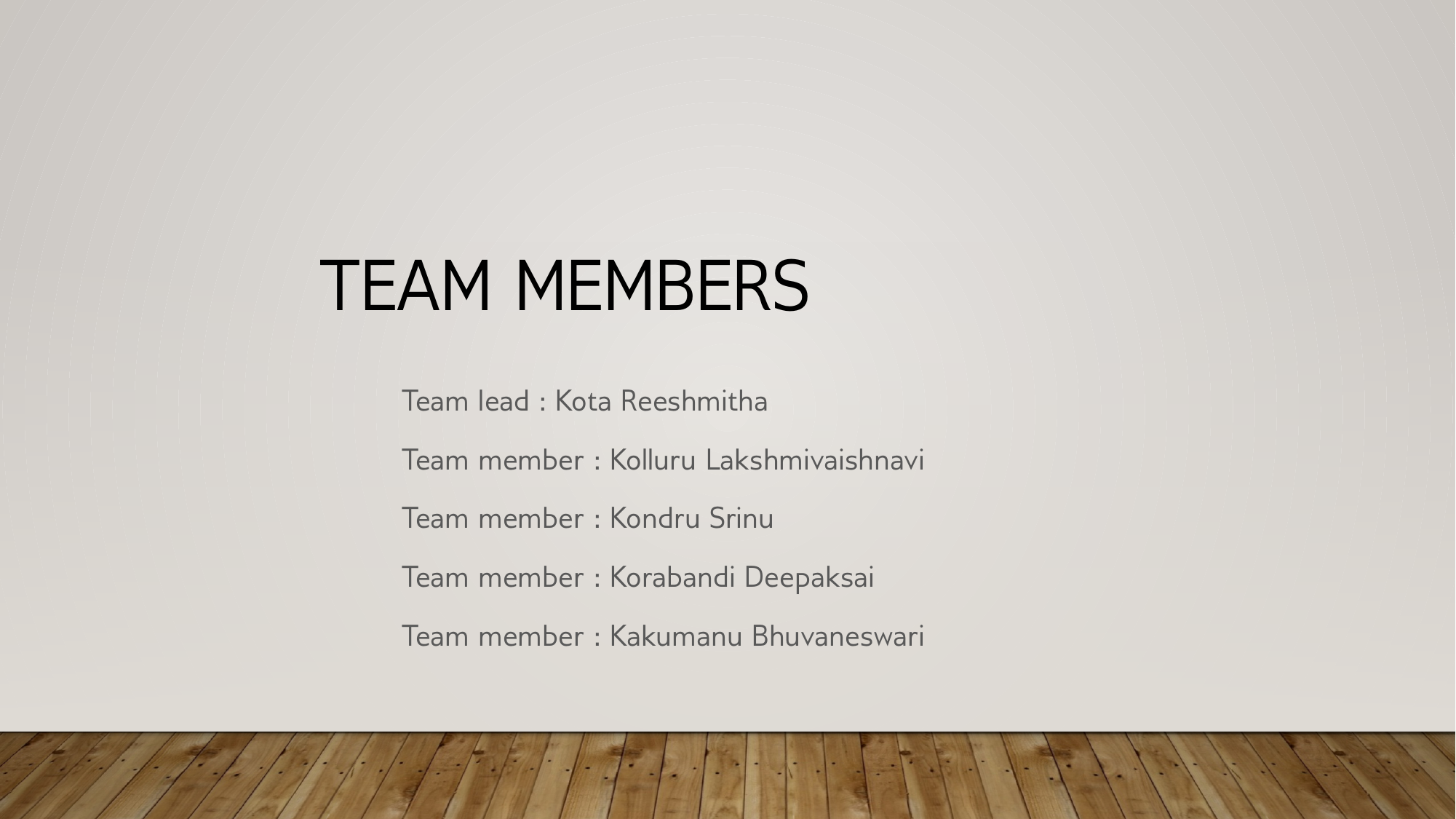

# TEAM MEMBERS
Team lead : Kota Reeshmitha
Team member : Kolluru Lakshmivaishnavi
Team member : Kondru Srinu
Team member : Korabandi Deepaksai
Team member : Kakumanu Bhuvaneswari